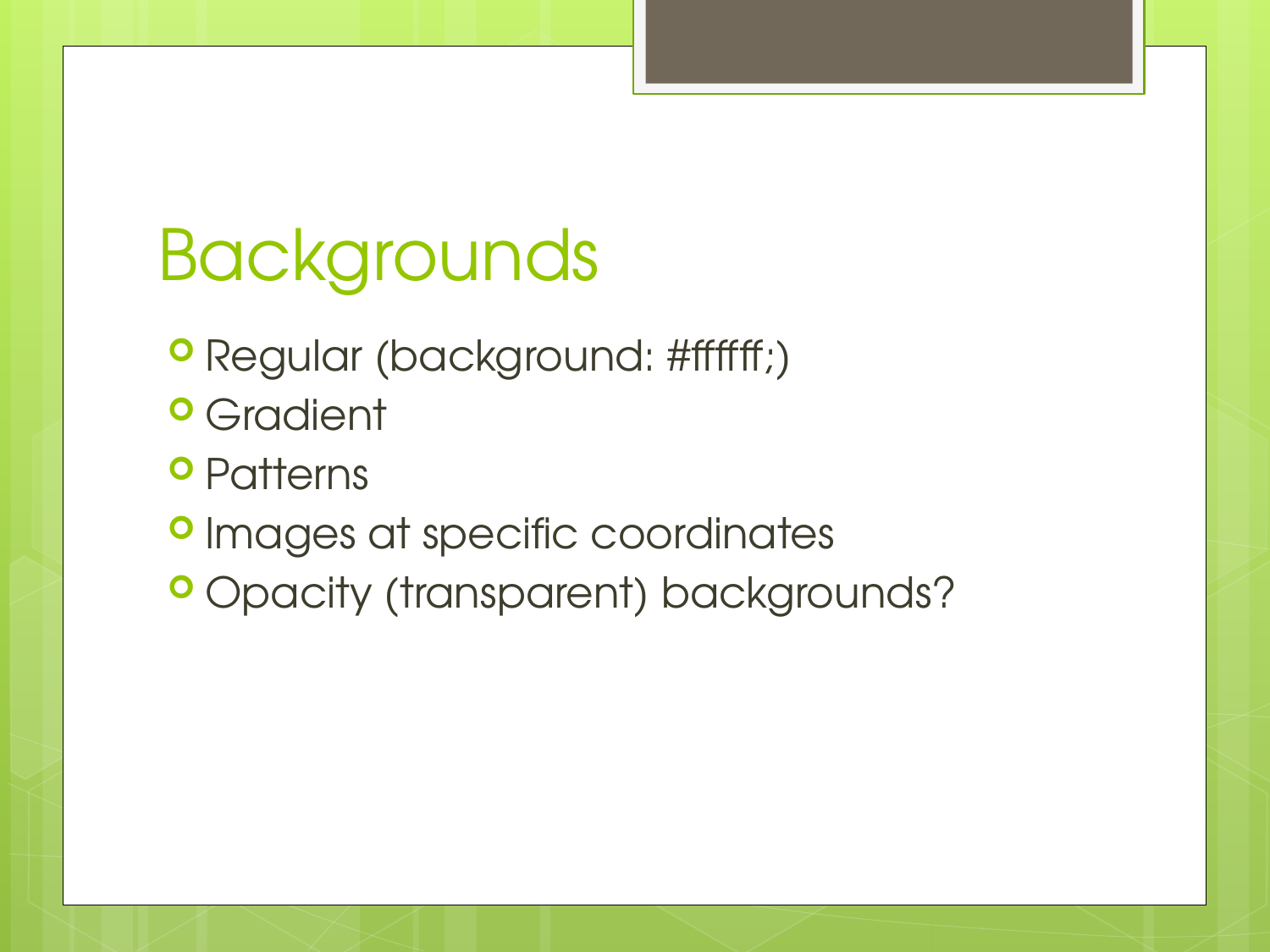

# Backgrounds
Regular (background: #ffffff;)
Gradient
Patterns
Images at specific coordinates
Opacity (transparent) backgrounds?